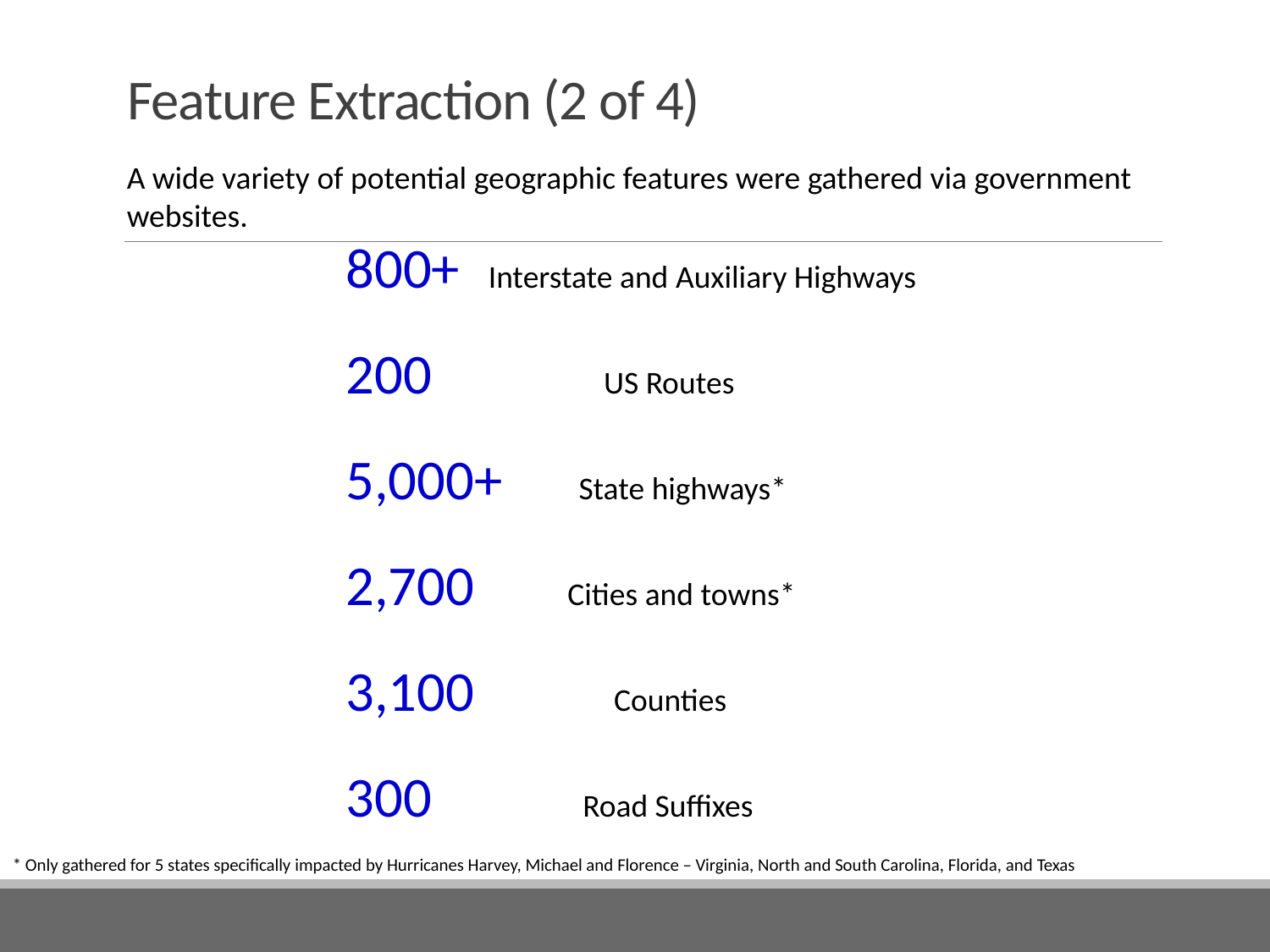

# Feature Extraction (2 of 4)
A wide variety of potential geographic features were gathered via government websites.
800+    Interstate and Auxiliary Highways

200                        US Routes

5,000+      State highways*

2,700             Cities and towns*

3,100           Counties

300                  Road Suffixes
* Only gathered for 5 states specifically impacted by Hurricanes Harvey, Michael and Florence – Virginia, North and South Carolina, Florida, and Texas